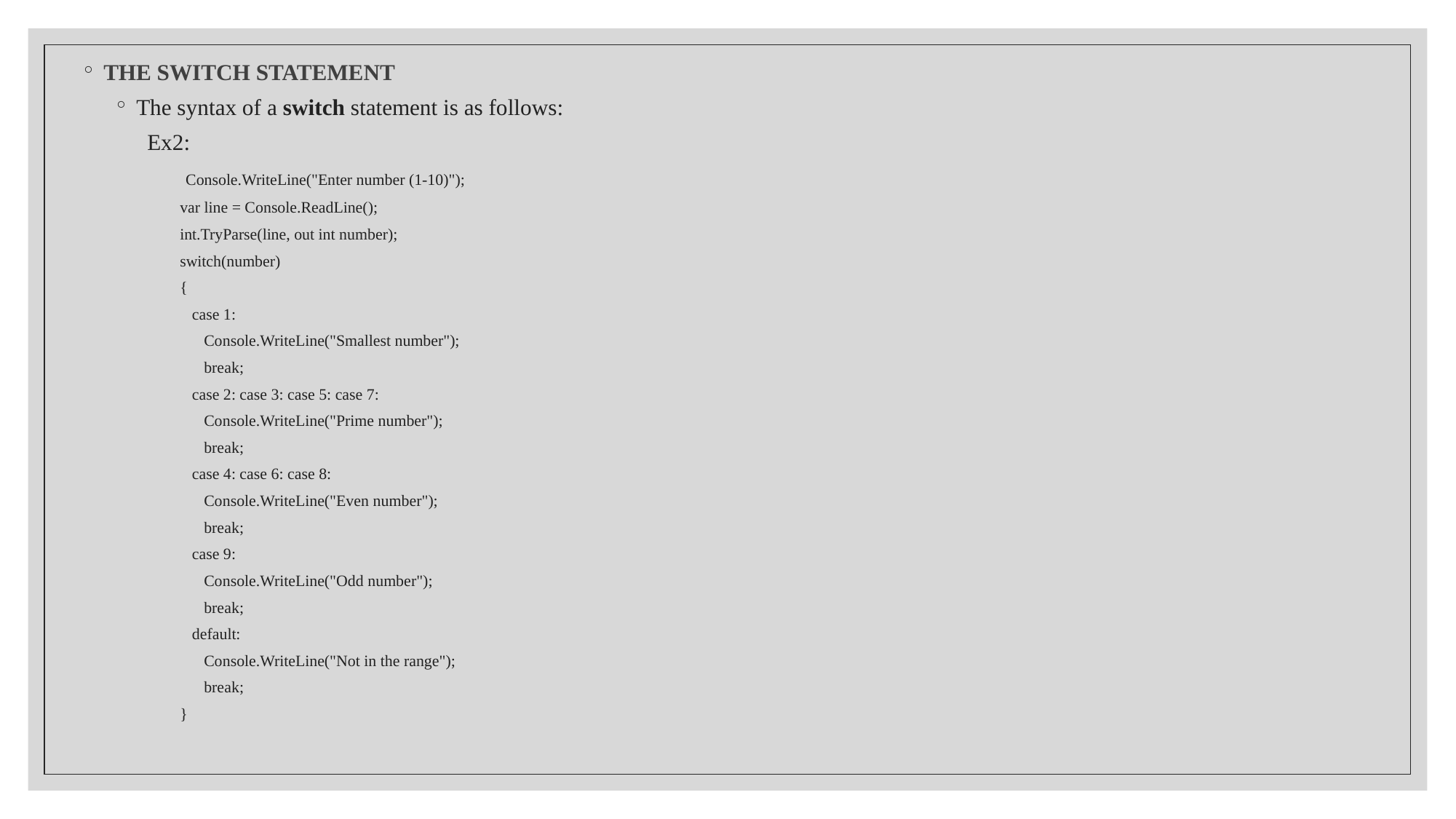

THE SWITCH STATEMENT
The syntax of a switch statement is as follows:
Ex2:
 Console.WriteLine("Enter number (1-10)");
var line = Console.ReadLine();
int.TryParse(line, out int number);
switch(number)
{
   case 1:
      Console.WriteLine("Smallest number");
      break;
   case 2: case 3: case 5: case 7:
      Console.WriteLine("Prime number");
      break;
   case 4: case 6: case 8:
      Console.WriteLine("Even number");
      break;
   case 9:
      Console.WriteLine("Odd number");
      break;
   default:
      Console.WriteLine("Not in the range");
      break;
}